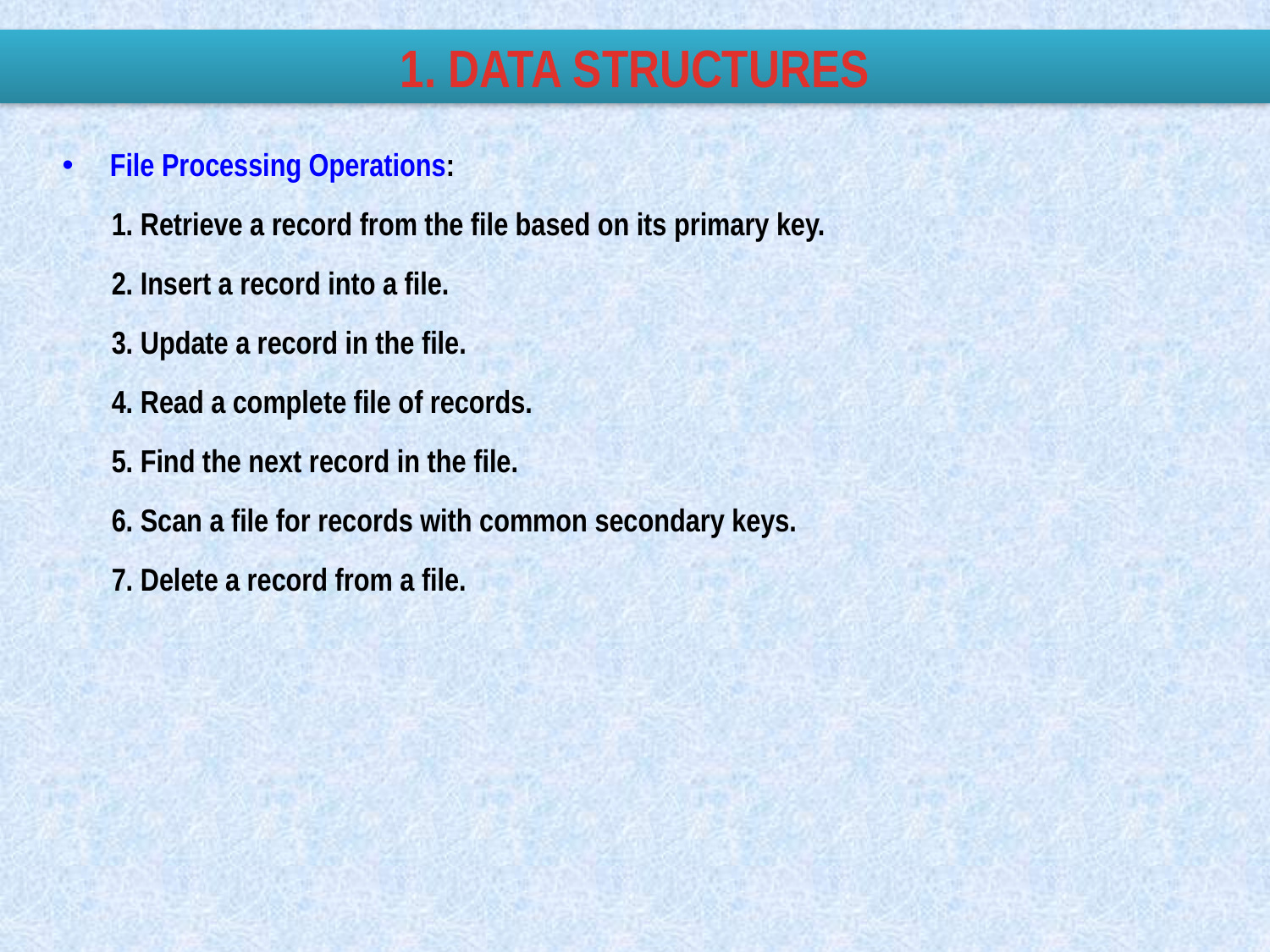

1. DATA STRUCTURES
File Processing Operations:
1. Retrieve a record from the file based on its primary key.
2. Insert a record into a file.
3. Update a record in the file.
4. Read a complete file of records.
5. Find the next record in the file.
6. Scan a file for records with common secondary keys.
7. Delete a record from a file.